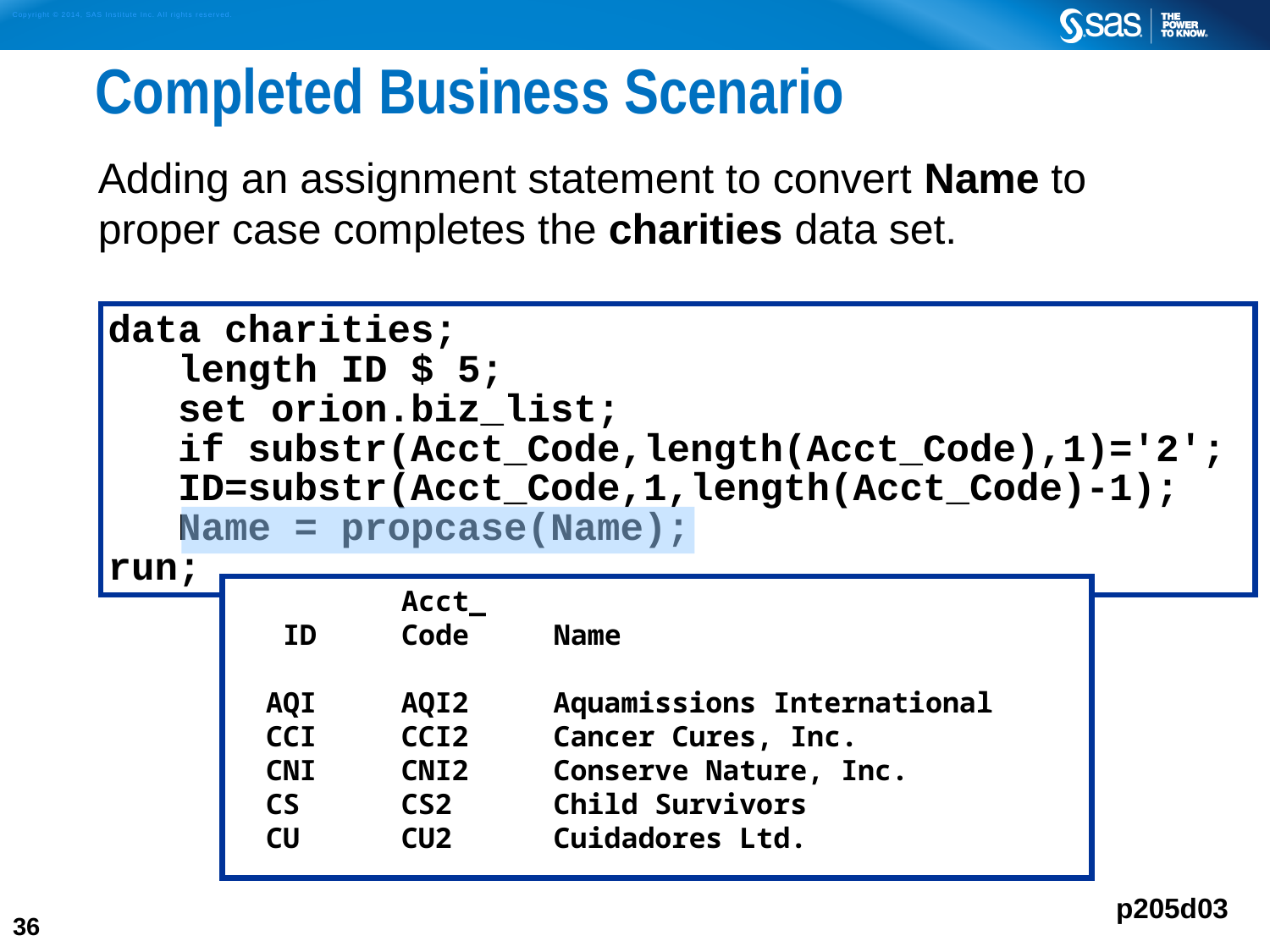

# Completed Business Scenario
Adding an assignment statement to convert Name to proper case completes the charities data set.

data charities;
   length ID $ 5;
   set orion.biz_list;
   if substr(Acct_Code,length(Acct_Code),1)='2';
   ID=substr(Acct_Code,1,length(Acct_Code)-1);
   Name = propcase(Name);
run;

        Acct_
 ID     Code     Name

AQI     AQI2     Aquamissions International
CCI     CCI2     Cancer Cures, Inc.
CNI     CNI2     Conserve Nature, Inc.
CS      CS2      Child Survivors
CU      CU2      Cuidadores Ltd.
p205d03
36